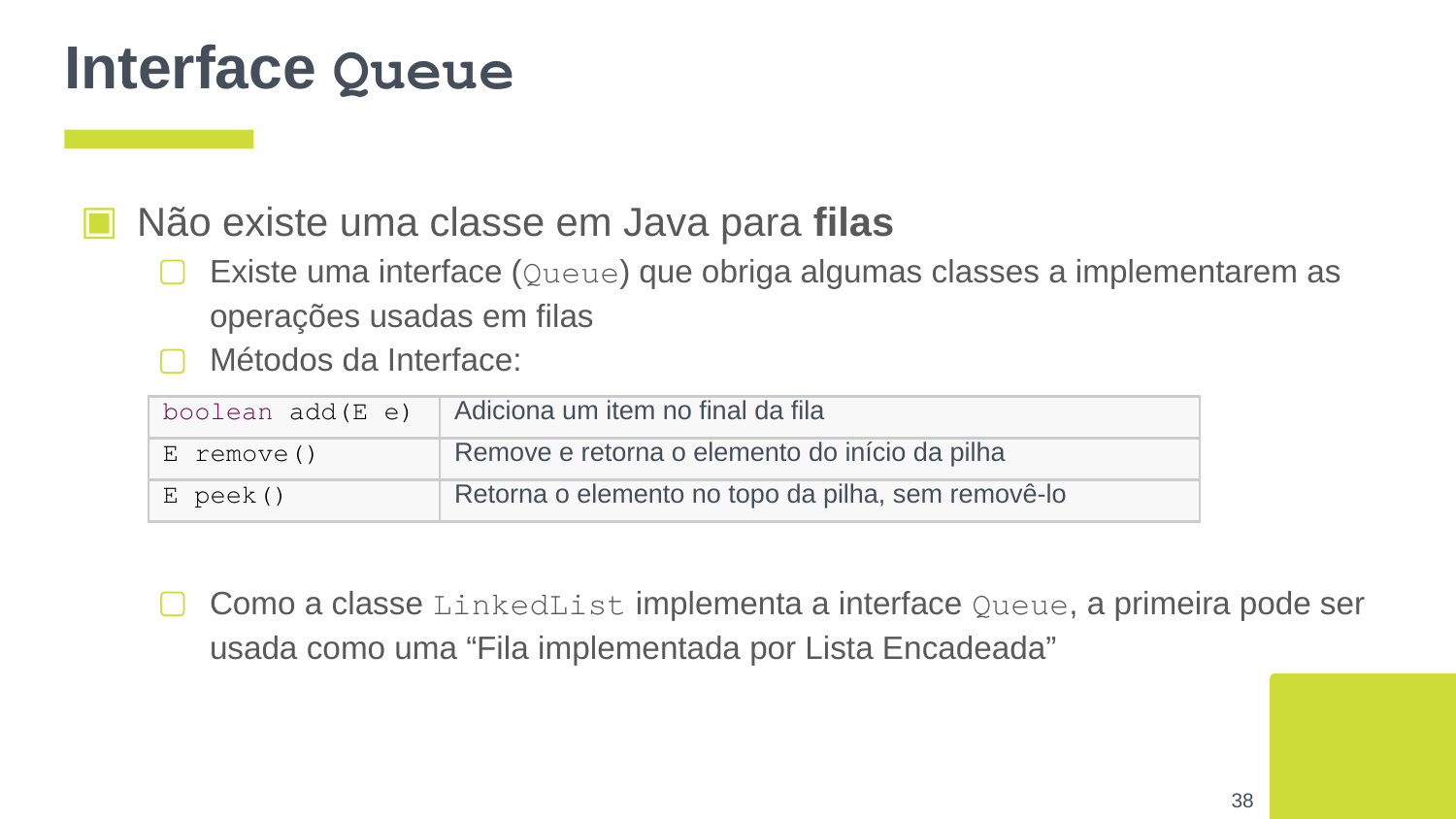

# Interface Queue
Não existe uma classe em Java para filas
Existe uma interface (Queue) que obriga algumas classes a implementarem as operações usadas em filas
Métodos da Interface:
| boolean add(E e) | Adiciona um item no final da fila |
| --- | --- |
| E remove() | Remove e retorna o elemento do início da pilha |
| E peek() | Retorna o elemento no topo da pilha, sem removê-lo |

Como a classe LinkedList implementa a interface Queue, a primeira pode ser usada como uma “Fila implementada por Lista Encadeada”
38